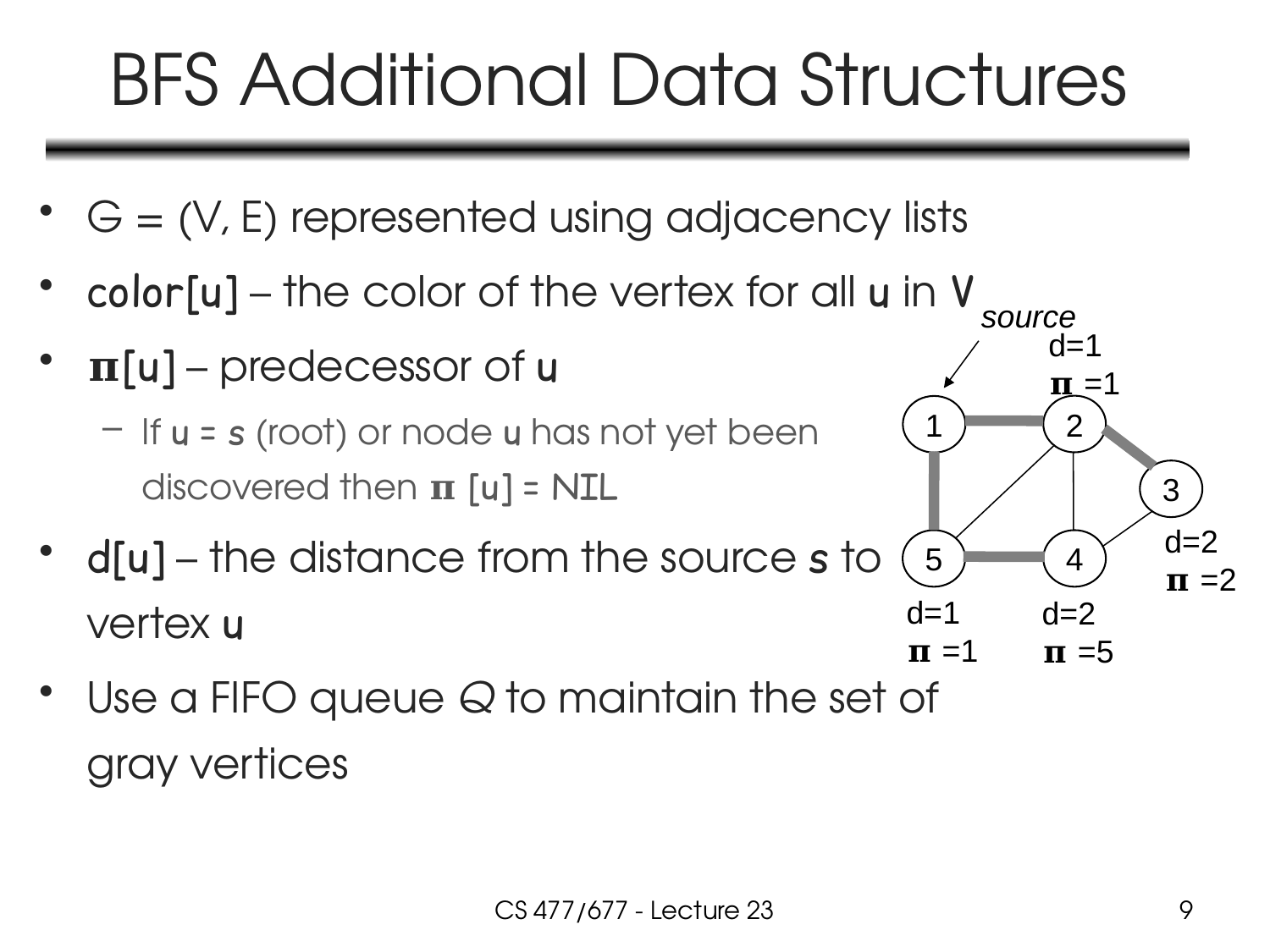

# BFS Additional Data Structures
G = (V, E) represented using adjacency lists
color[u] – the color of the vertex for all u in V
𝛑[u] – predecessor of u
If u = s (root) or node u has not yet been discovered then 𝛑 [u] = NIL
d[u] – the distance from the source s to vertex u
Use a FIFO queue Q to maintain the set of gray vertices
source
d=1
𝛑 =1

2
1

3

5
4

d=2
𝛑 =2
d=1
𝛑 =1
d=2
𝛑 =5
CS 477/677 - Lecture 23
9